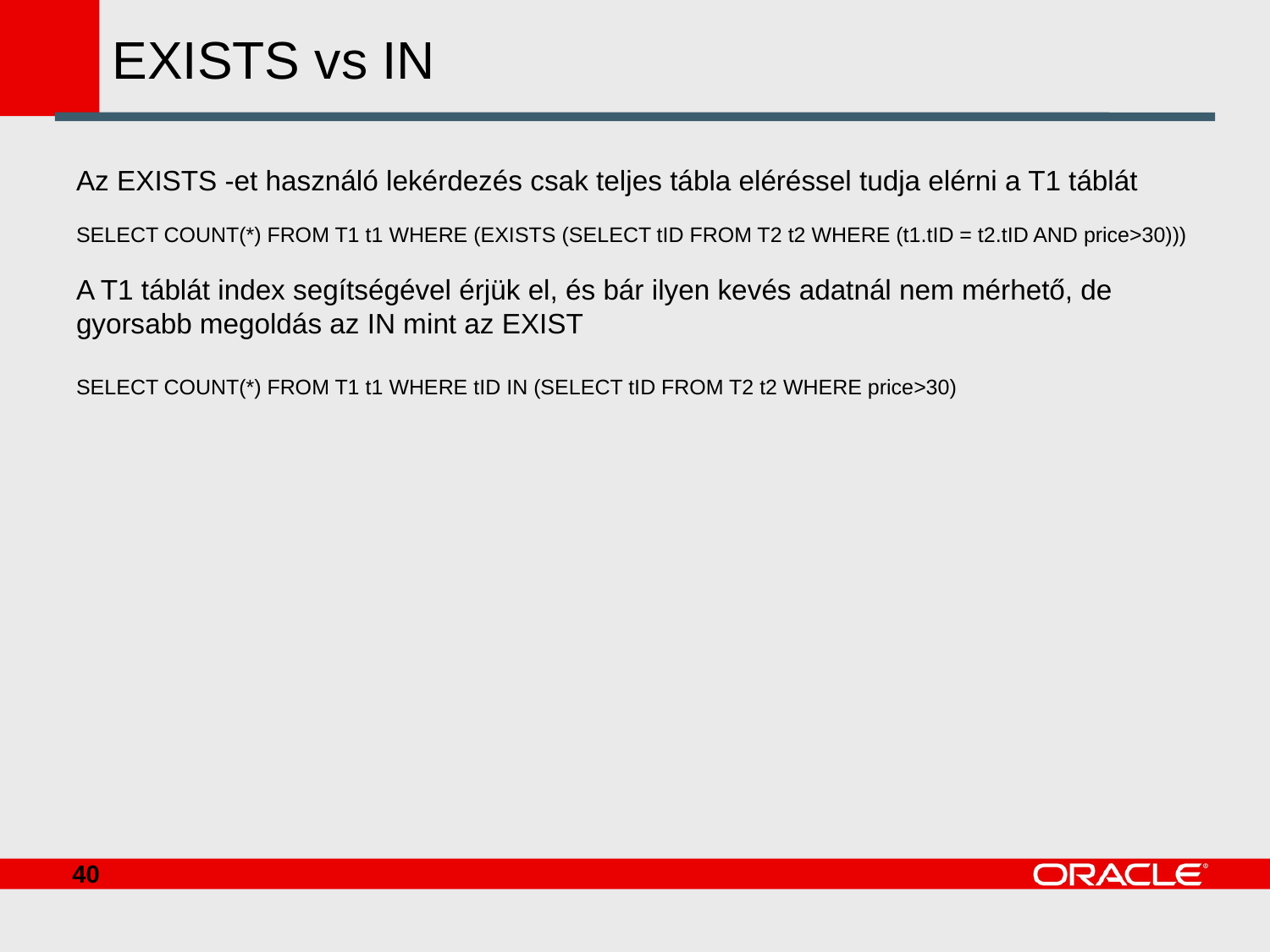

# EXISTS vs IN
Az EXISTS -et használó lekérdezés csak teljes tábla eléréssel tudja elérni a T1 táblát

SELECT COUNT(*) FROM T1 t1 WHERE (EXISTS (SELECT tID FROM T2 t2 WHERE (t1.tID = t2.tID AND price>30)))

A T1 táblát index segítségével érjük el, és bár ilyen kevés adatnál nem mérhető, de gyorsabb megoldás az IN mint az EXIST

SELECT COUNT(*) FROM T1 t1 WHERE tID IN (SELECT tID FROM T2 t2 WHERE price>30)